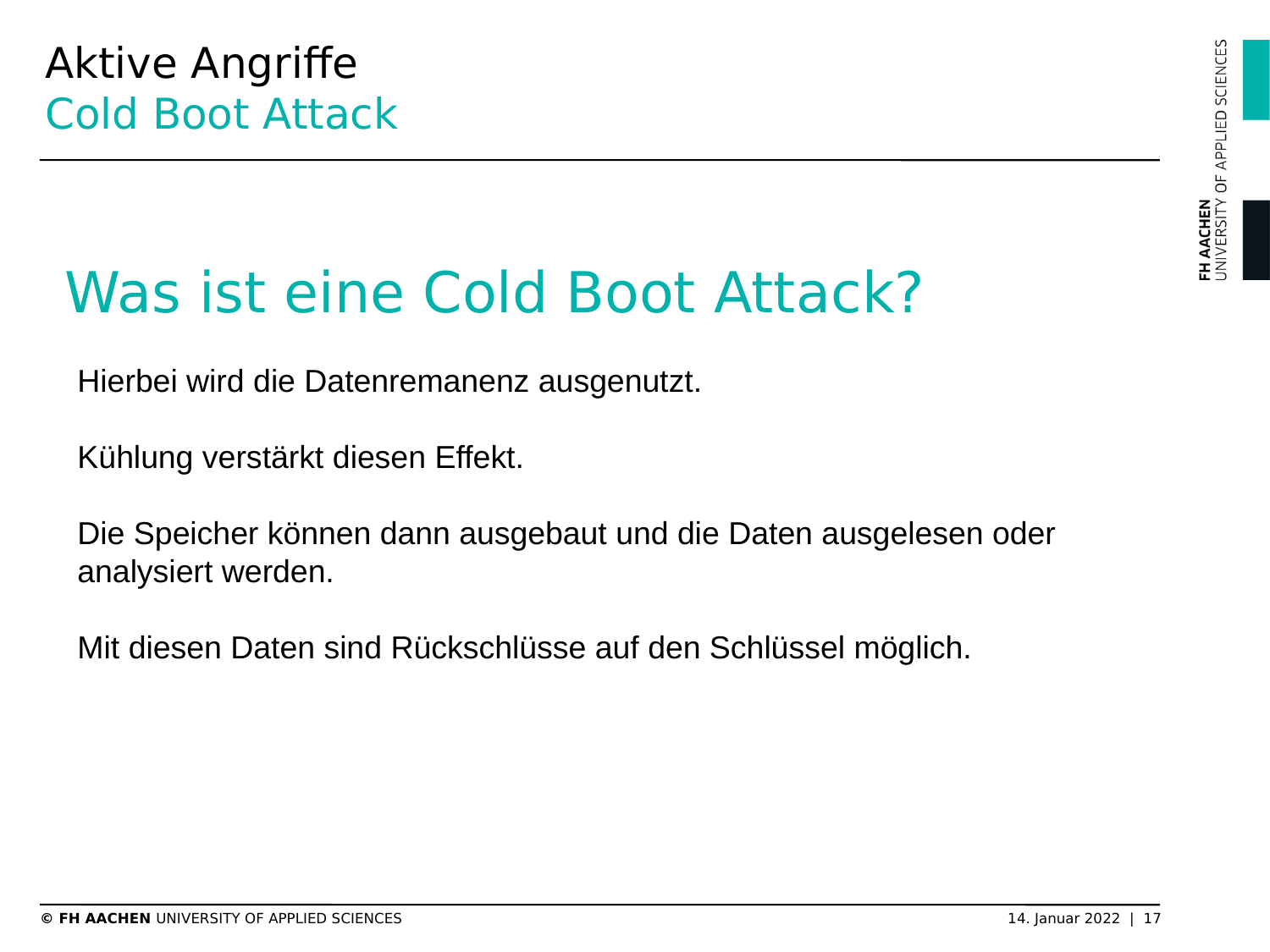

# Aktive Angriffe Cold Boot Attack
Was ist eine Cold Boot Attack?
Hierbei wird die Datenremanenz ausgenutzt.

Kühlung verstärkt diesen Effekt.

Die Speicher können dann ausgebaut und die Daten ausgelesen oder analysiert werden.

Mit diesen Daten sind Rückschlüsse auf den Schlüssel möglich.